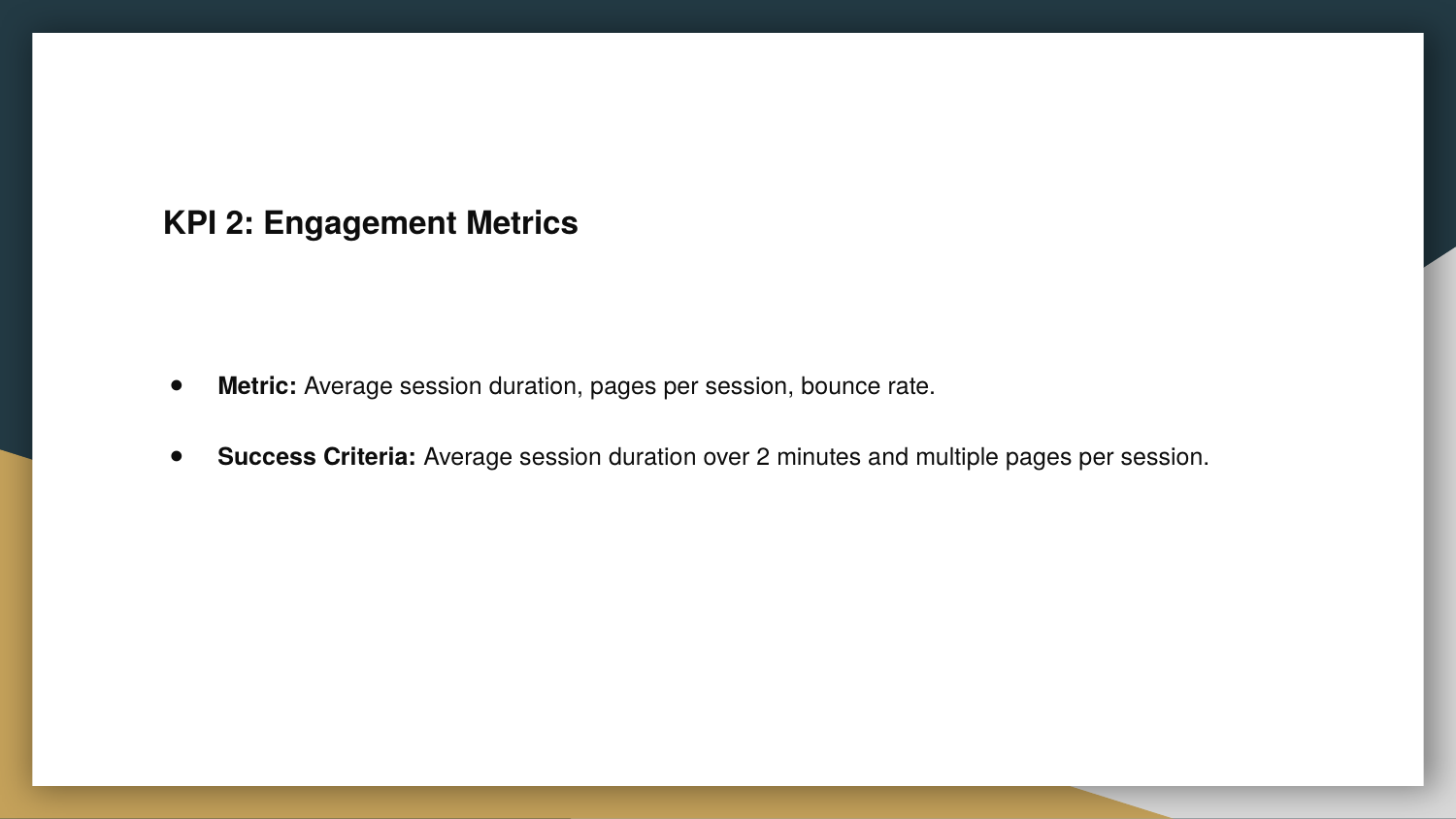

# KPI 2: Engagement Metrics
Metric: Average session duration, pages per session, bounce rate.
Success Criteria: Average session duration over 2 minutes and multiple pages per session.